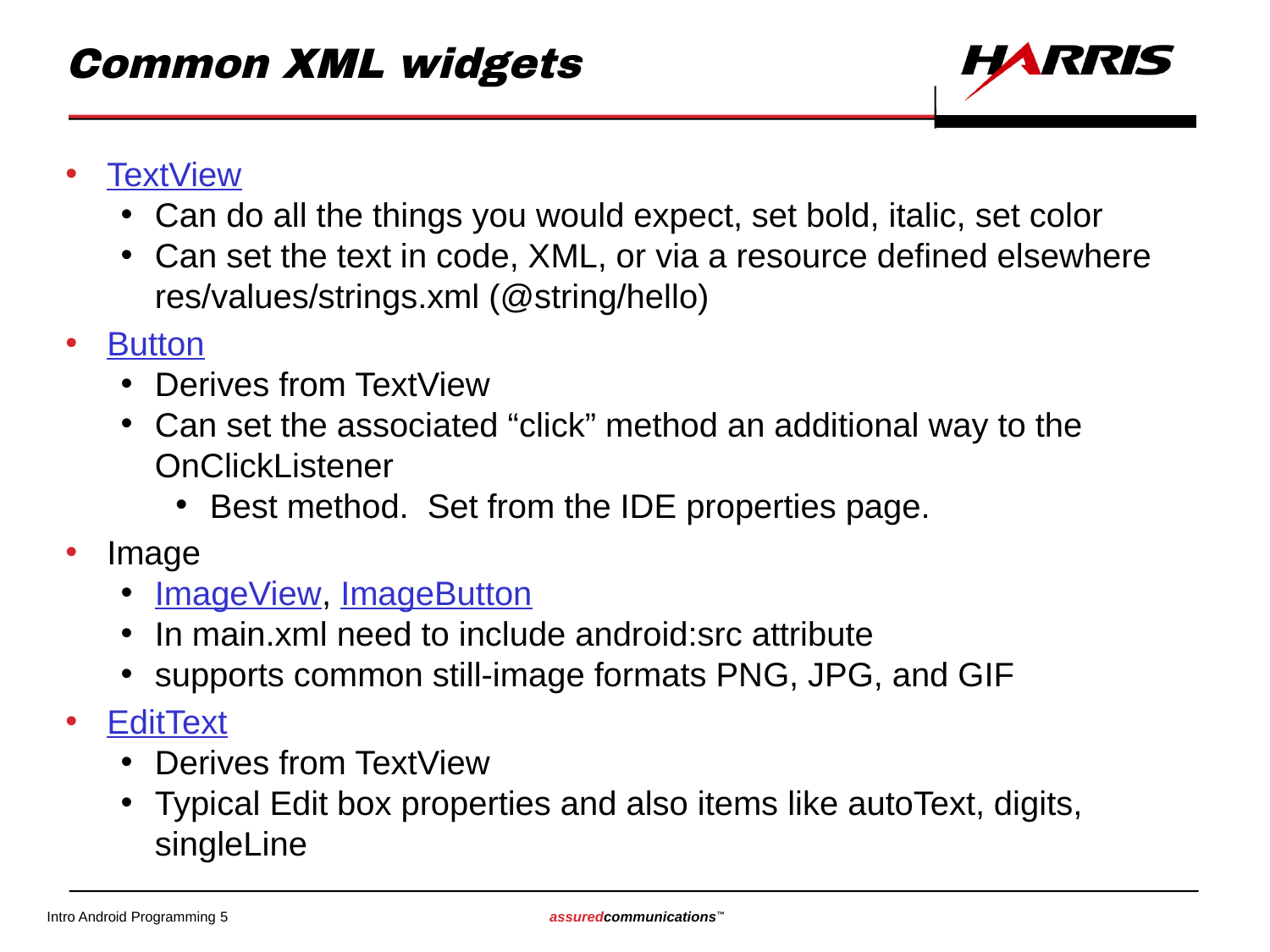

# Common XML widgets
TextView
Can do all the things you would expect, set bold, italic, set color
Can set the text in code, XML, or via a resource defined elsewhere res/values/strings.xml (@string/hello)
Button
Derives from TextView
Can set the associated “click” method an additional way to the OnClickListener
Best method.  Set from the IDE properties page.
Image
ImageView, ImageButton
In main.xml need to include android:src attribute
supports common still-image formats PNG, JPG, and GIF
EditText
Derives from TextView
Typical Edit box properties and also items like autoText, digits, singleLine